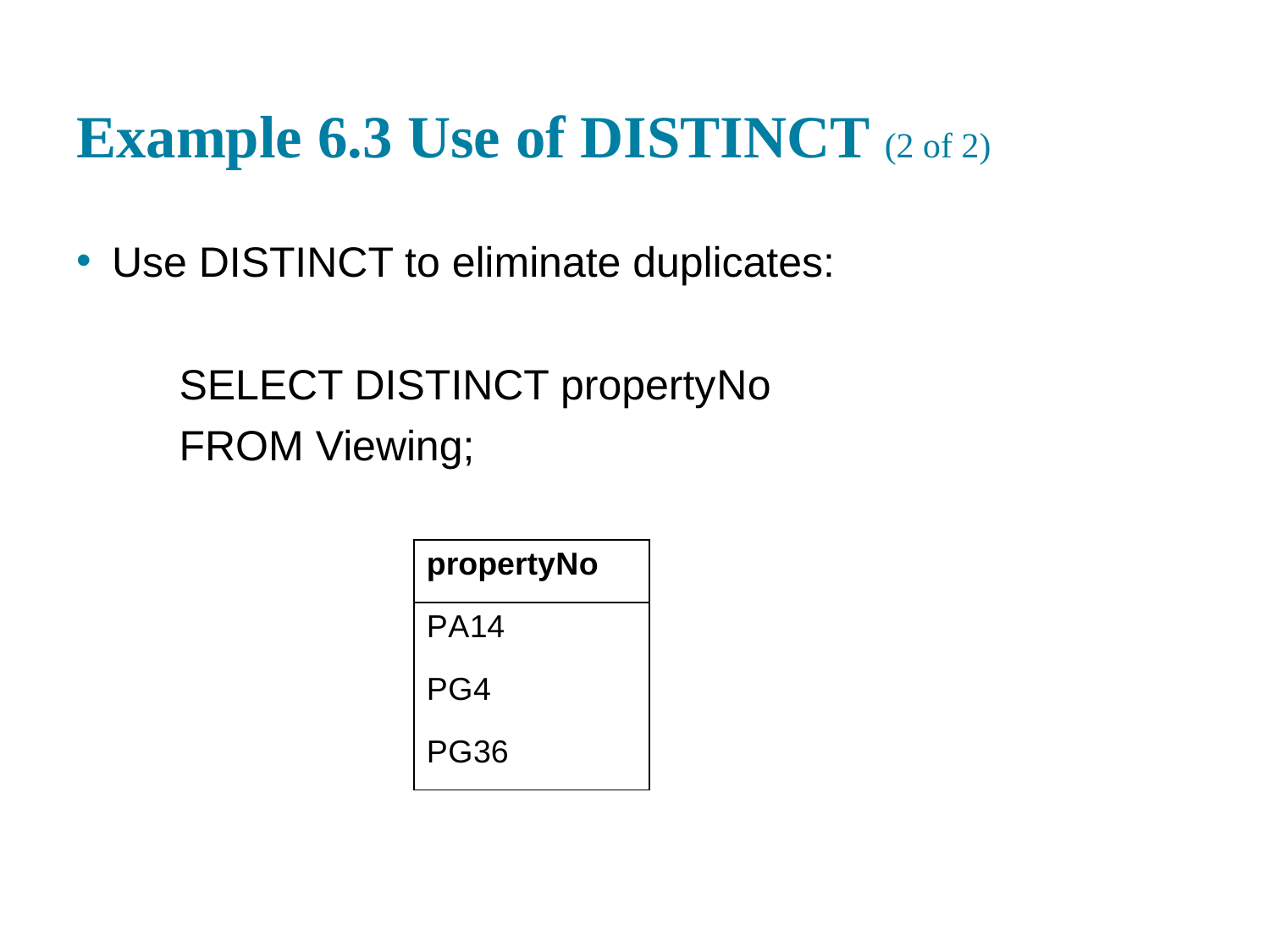

# Example 6.3 Use of DISTINCT (2 of 2)
Use DISTINCT to eliminate duplicates:
SELECT DISTINCT property N o
FROM Viewing;
| property N o |
| --- |
| P A 14 |
| P G 4 |
| P G 36 |